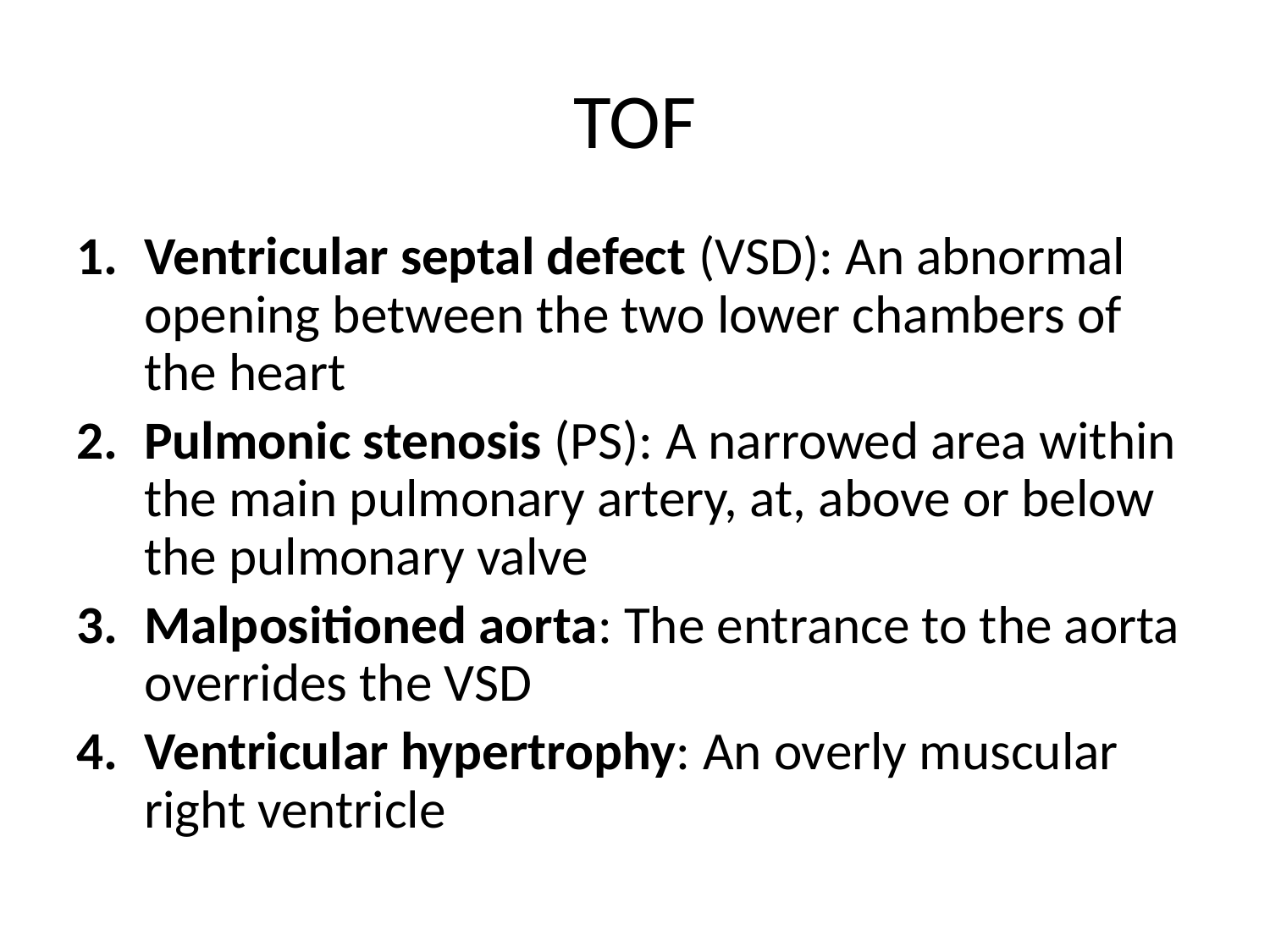

# TOF
Ventricular septal defect (VSD): An abnormal opening between the two lower chambers of the heart
Pulmonic stenosis (PS): A narrowed area within the main pulmonary artery, at, above or below the pulmonary valve
Malpositioned aorta: The entrance to the aorta overrides the VSD
Ventricular hypertrophy: An overly muscular right ventricle